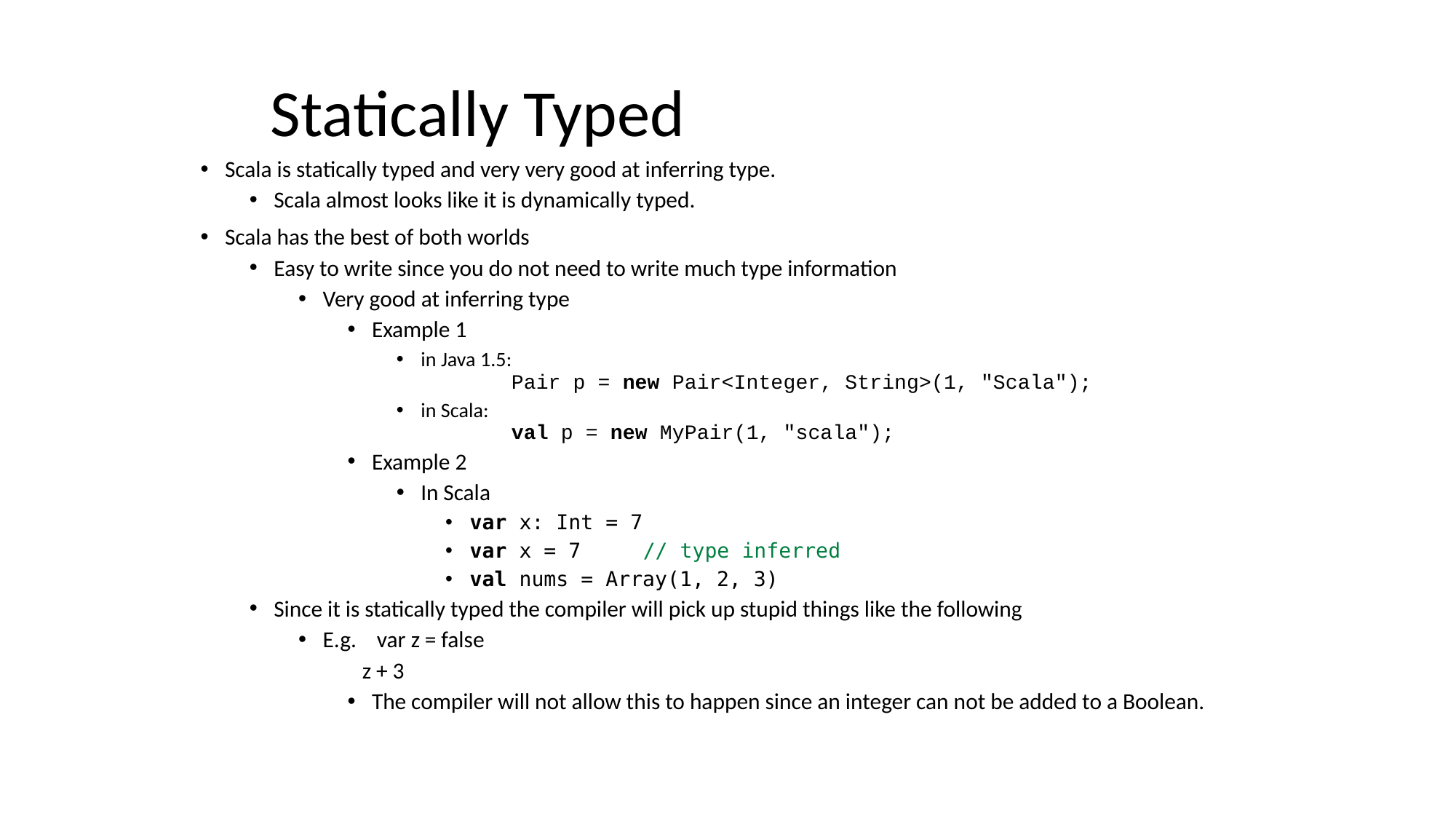

# Statically Typed
Scala is statically typed and very very good at inferring type.
Scala almost looks like it is dynamically typed.
Scala has the best of both worlds
Easy to write since you do not need to write much type information
Very good at inferring type
Example 1
in Java 1.5:
		Pair p = new Pair<Integer, String>(1, "Scala");
in Scala:
		val p = new MyPair(1, "scala");
Example 2
In Scala
var x: Int = 7
var x = 7     // type inferred
val nums = Array(1, 2, 3)
Since it is statically typed the compiler will pick up stupid things like the following
E.g.    var z = false
	   z + 3
The compiler will not allow this to happen since an integer can not be added to a Boolean.